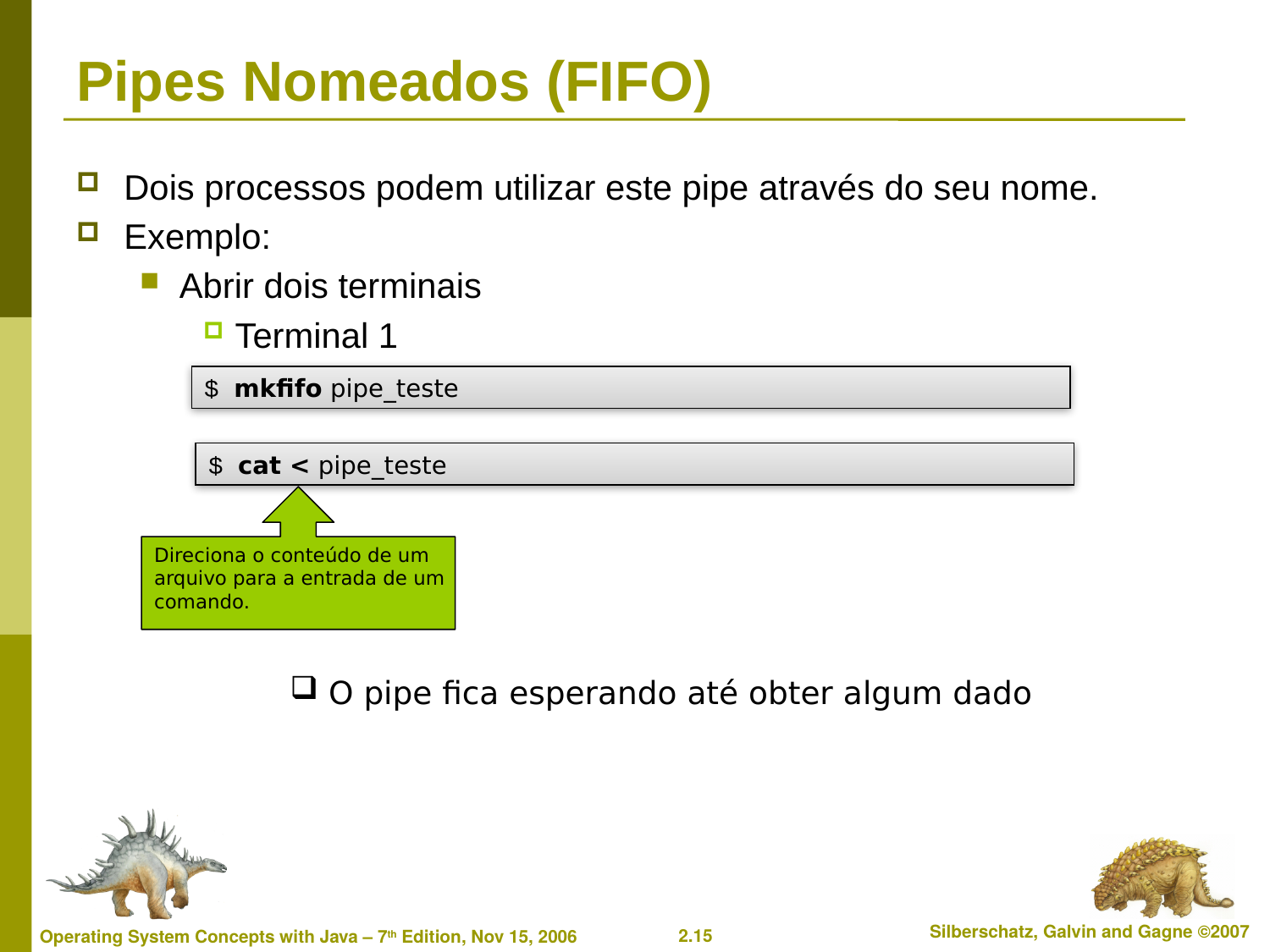

# Pipes Nomeados (FIFO)
Dois processos podem utilizar este pipe através do seu nome.
Exemplo:
Abrir dois terminais
Terminal 1

$ mkfifo pipe_teste
$ cat < pipe_teste
Direciona o conteúdo de um
arquivo para a entrada de um
comando.
 O pipe fica esperando até obter algum dado